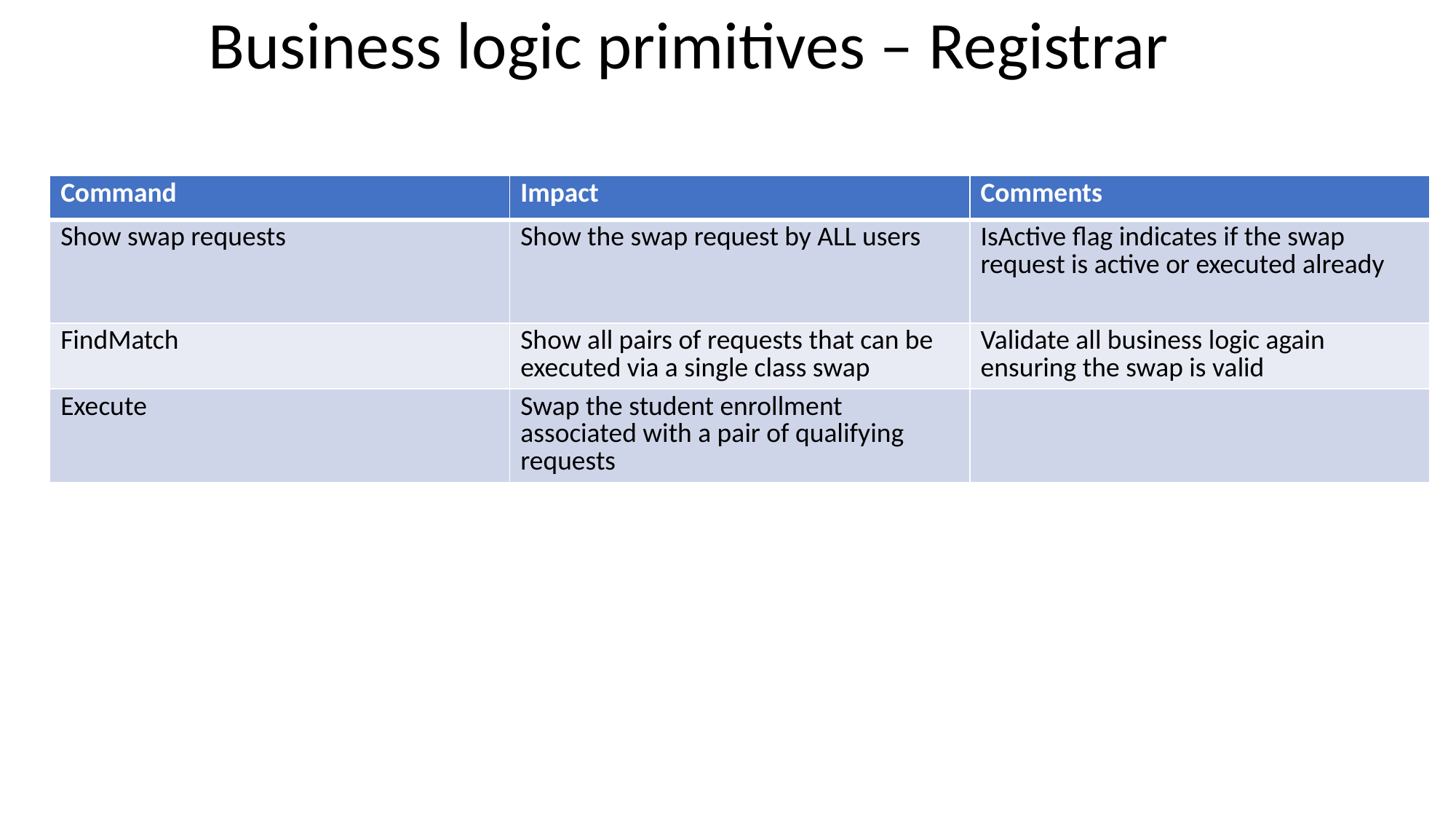

# Business logic primitives – Registrar
| Command | Impact | Comments |
| --- | --- | --- |
| Show swap requests | Show the swap request by ALL users | IsActive flag indicates if the swap request is active or executed already |
| FindMatch | Show all pairs of requests that can be executed via a single class swap | Validate all business logic again ensuring the swap is valid |
| Execute | Swap the student enrollment associated with a pair of qualifying requests |  |